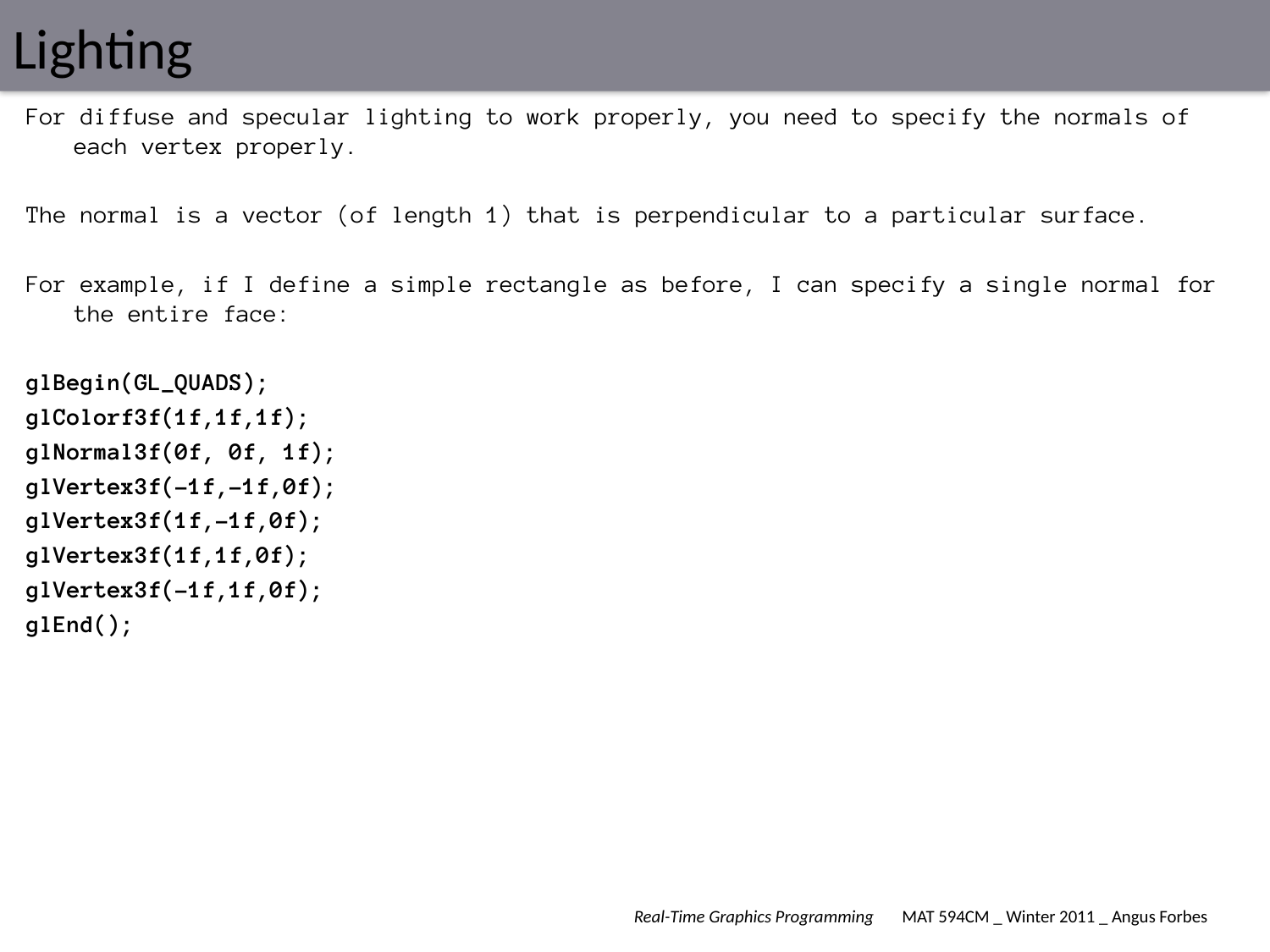

# Lighting
For diffuse and specular lighting to work properly, you need to specify the normals of each vertex properly.

The normal is a vector (of length 1) that is perpendicular to a particular surface.

For example, if I define a simple rectangle as before, I can specify a single normal for the entire face:

glBegin(GL_QUADS);
glColorf3f(1f,1f,1f);
glNormal3f(0f, 0f, 1f);
glVertex3f(-1f,-1f,0f);
glVertex3f(1f,-1f,0f);
glVertex3f(1f,1f,0f);
glVertex3f(-1f,1f,0f);
glEnd();